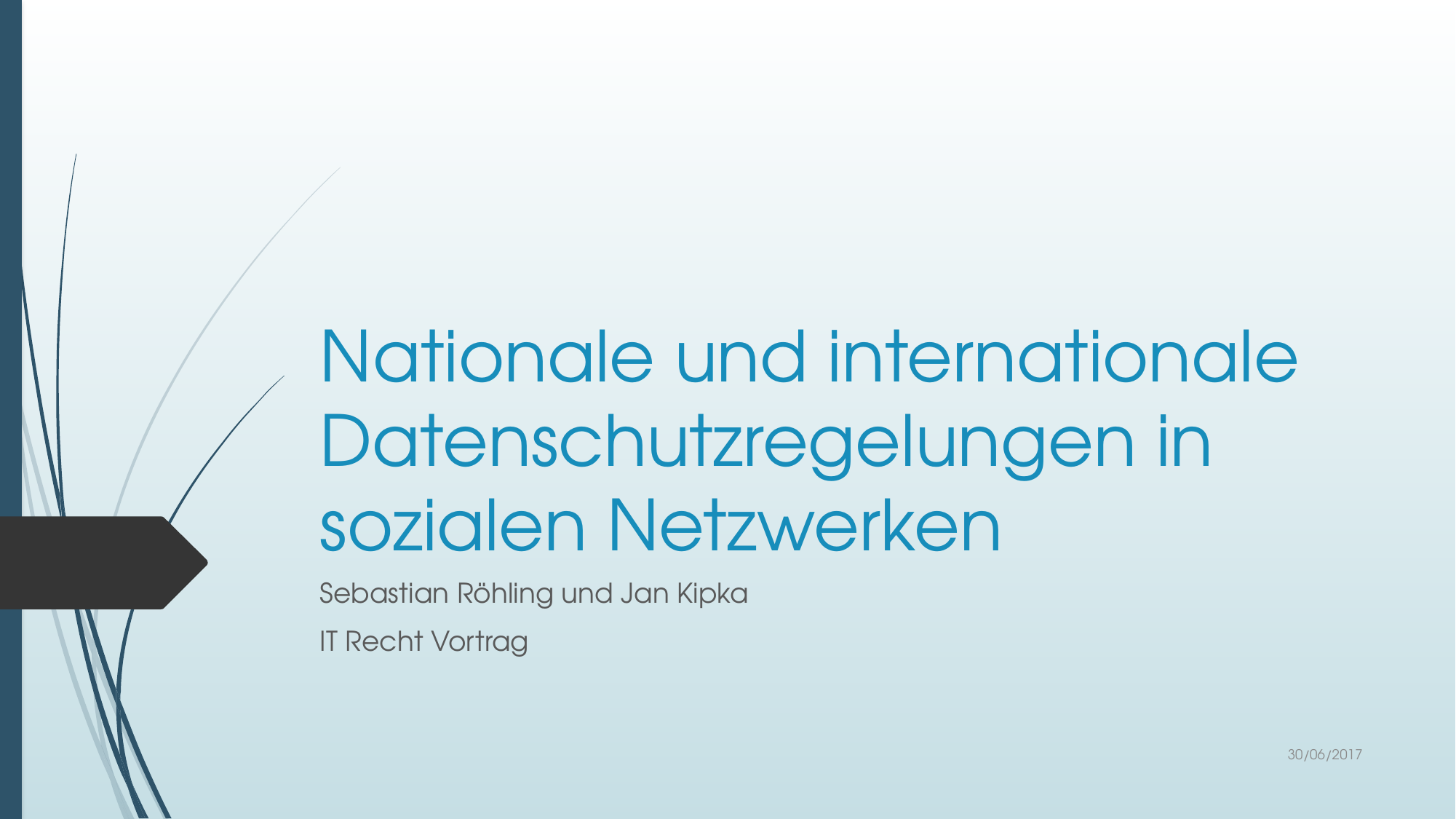

# Nationale und internationale Datenschutzregelungen in sozialen Netzwerken
Sebastian Röhling und Jan Kipka
IT Recht Vortrag
30/06/2017